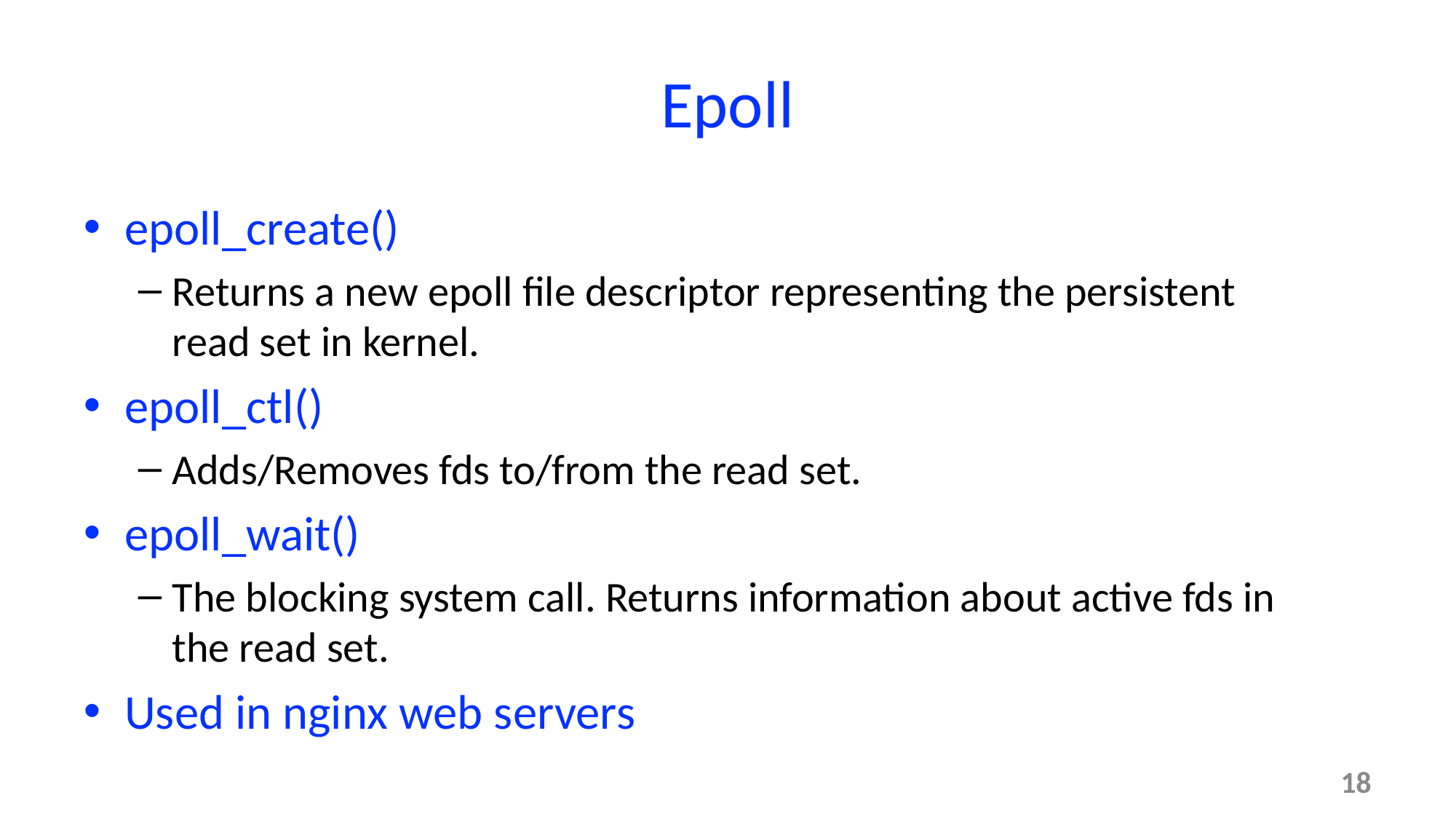

# Epoll
epoll_create()
Returns a new epoll file descriptor representing the persistent read set in kernel.
epoll_ctl()
Adds/Removes fds to/from the read set.
epoll_wait()
The blocking system call. Returns information about active fds in the read set.
Used in nginx web servers

18